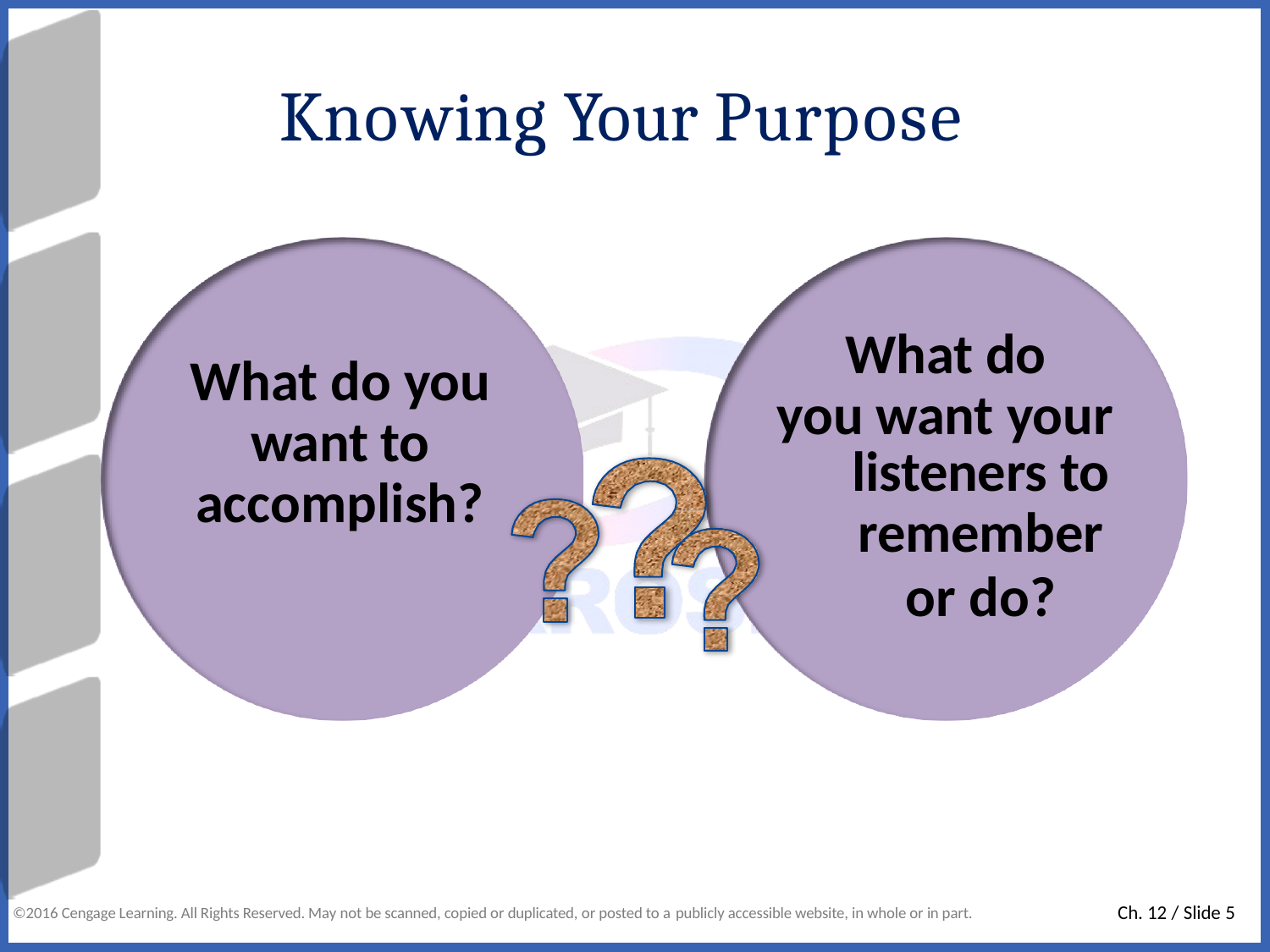

# Knowing Your Purpose

What do  you want your
listeners to
remember
or do?
What do you  want to  accomplish?

Ch. 12 / Slide 5
©2016 Cengage Learning. All Rights Reserved. May not be scanned, copied or duplicated, or posted to a publicly accessible website, in whole or in part.